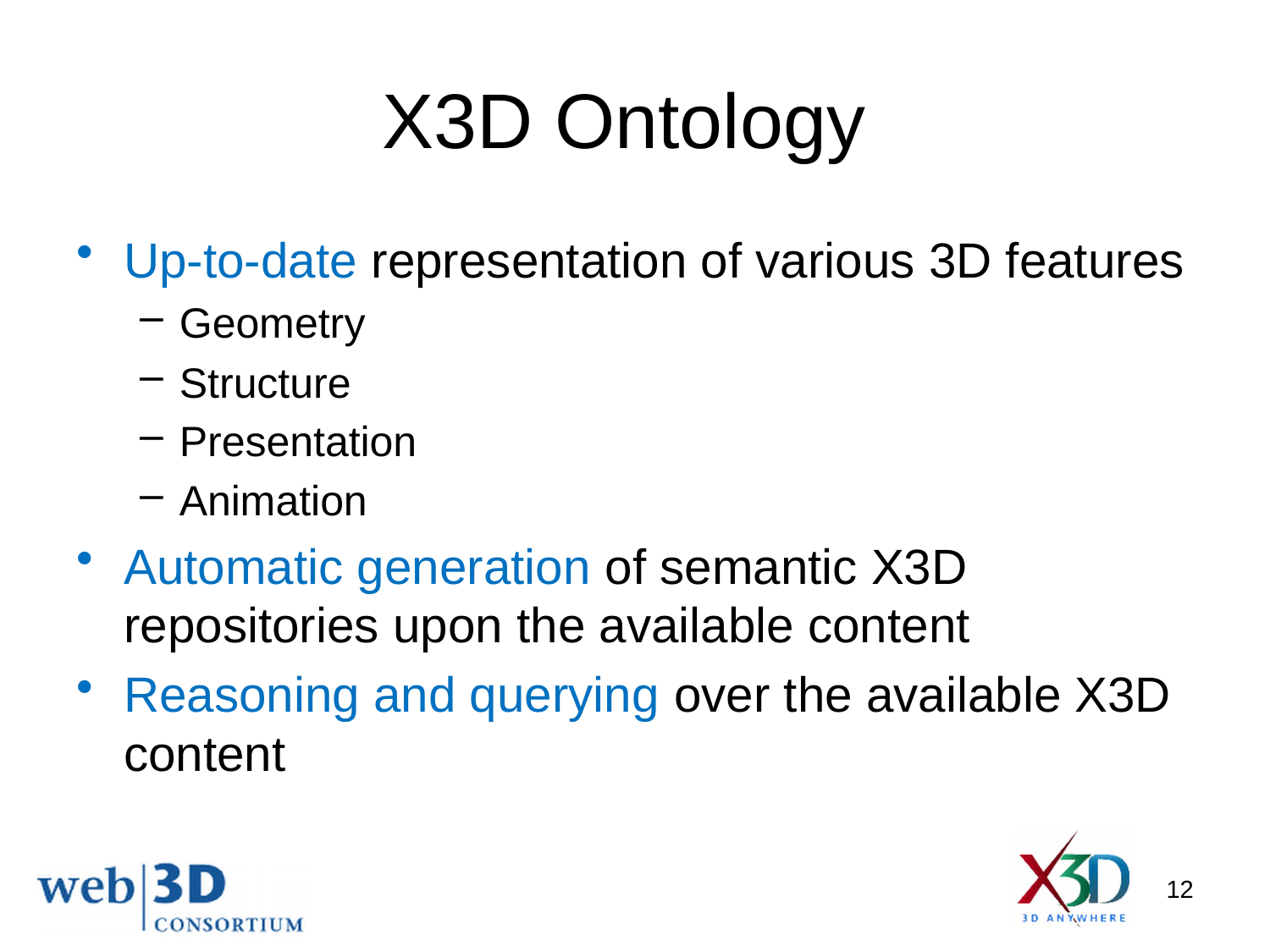

# X3D Ontology
Up-to-date representation of various 3D features
Geometry
Structure
Presentation
Animation
Automatic generation of semantic X3D repositories upon the available content
Reasoning and querying over the available X3D content
12